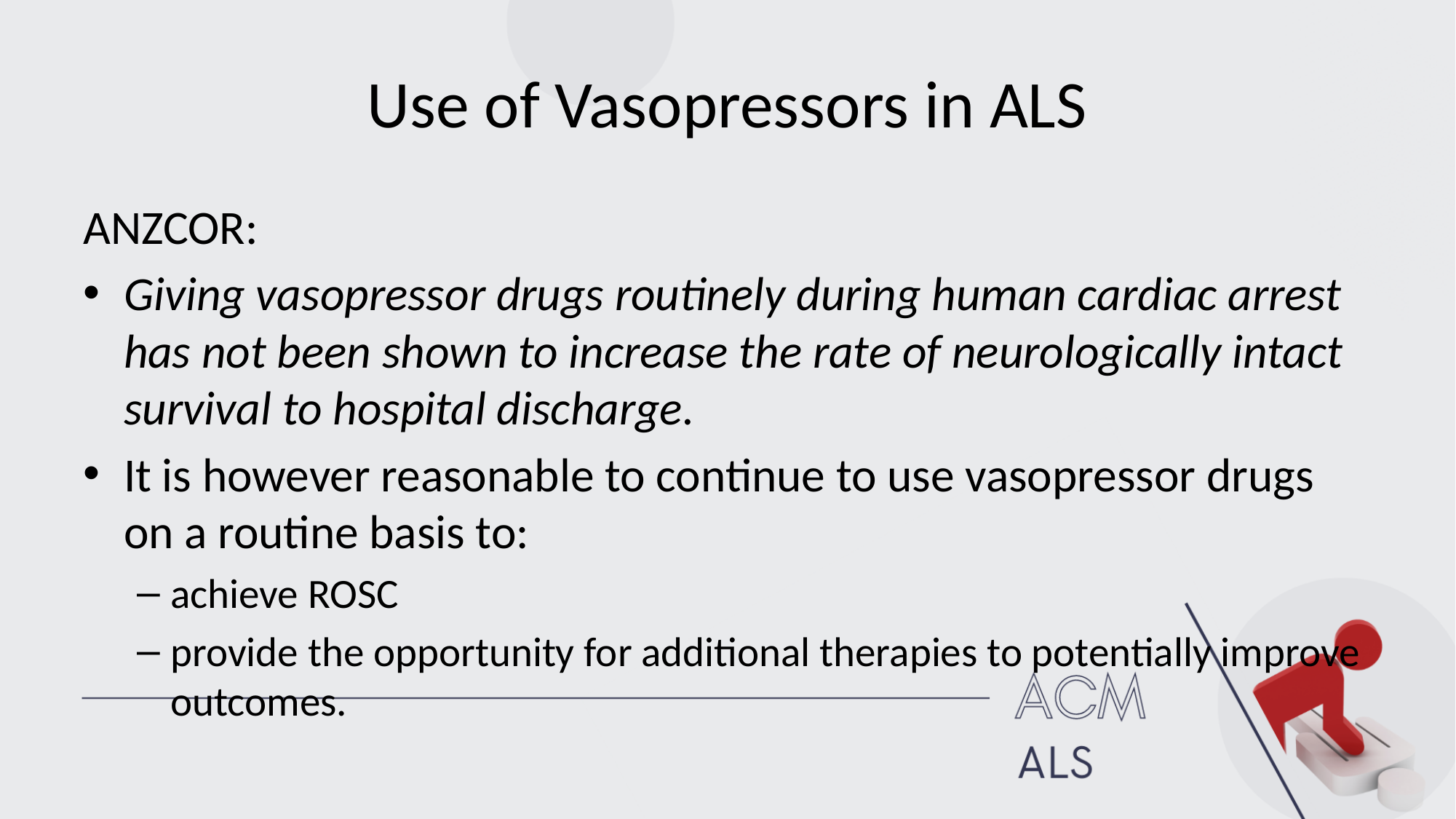

# Use of Vasopressors in ALS
ANZCOR:
Giving vasopressor drugs routinely during human cardiac arrest has not been shown to increase the rate of neurologically intact survival to hospital discharge.
It is however reasonable to continue to use vasopressor drugs on a routine basis to:
achieve ROSC
provide the opportunity for additional therapies to potentially improve outcomes.